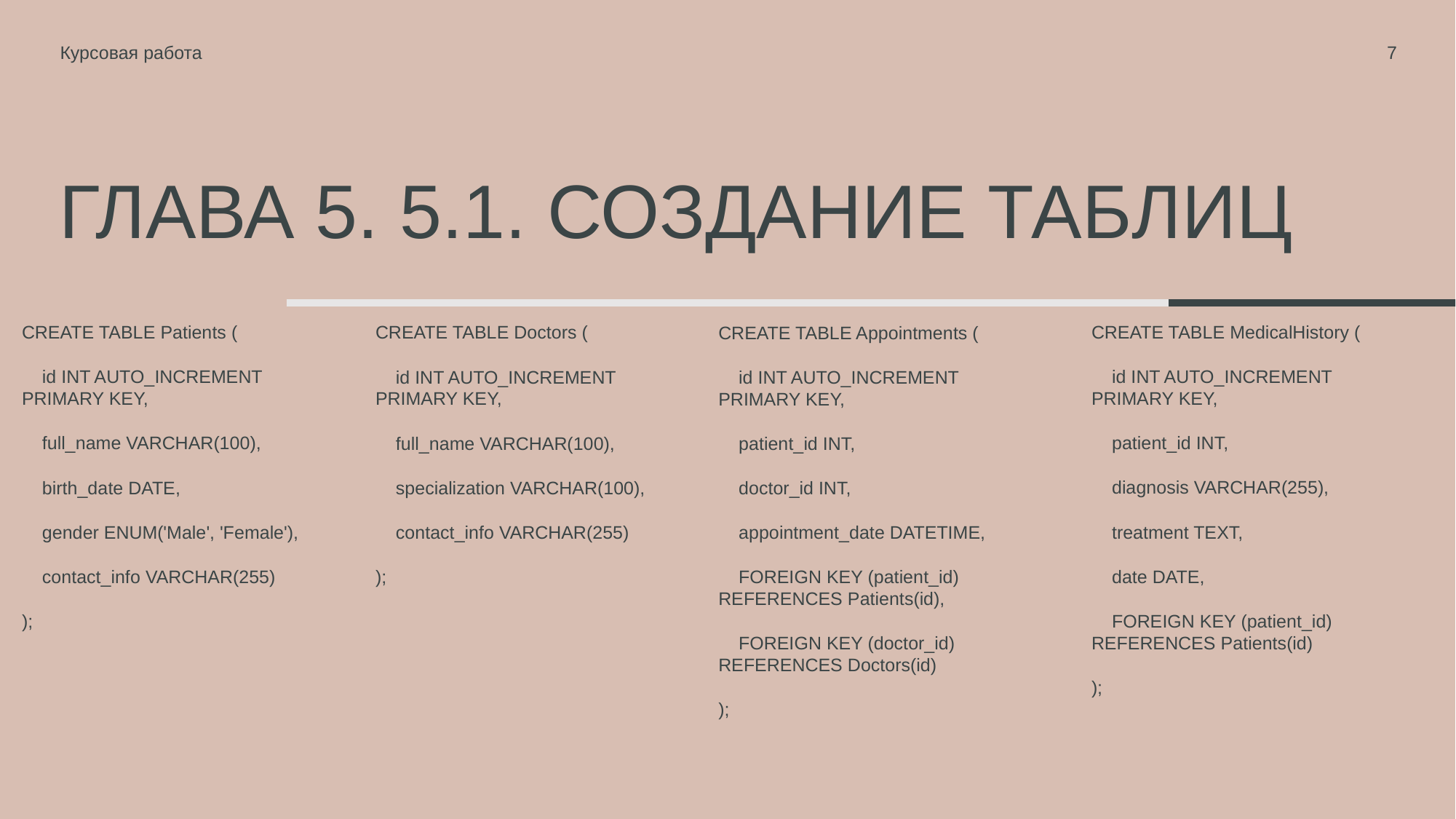

Курсовая работа
7
# Глава 5. 5.1. Создание таблиц
CREATE TABLE MedicalHistory (
    id INT AUTO_INCREMENT PRIMARY KEY,
    patient_id INT,
    diagnosis VARCHAR(255),
    treatment TEXT,
    date DATE,
    FOREIGN KEY (patient_id) REFERENCES Patients(id)
);
CREATE TABLE Patients (
    id INT AUTO_INCREMENT PRIMARY KEY,
    full_name VARCHAR(100),
    birth_date DATE,
    gender ENUM('Male', 'Female'),
    contact_info VARCHAR(255)
);

CREATE TABLE Doctors (
    id INT AUTO_INCREMENT PRIMARY KEY,
    full_name VARCHAR(100),
    specialization VARCHAR(100),
    contact_info VARCHAR(255)
);
CREATE TABLE Appointments (
    id INT AUTO_INCREMENT PRIMARY KEY,
    patient_id INT,
    doctor_id INT,
    appointment_date DATETIME,
    FOREIGN KEY (patient_id) REFERENCES Patients(id),
    FOREIGN KEY (doctor_id) REFERENCES Doctors(id)
);